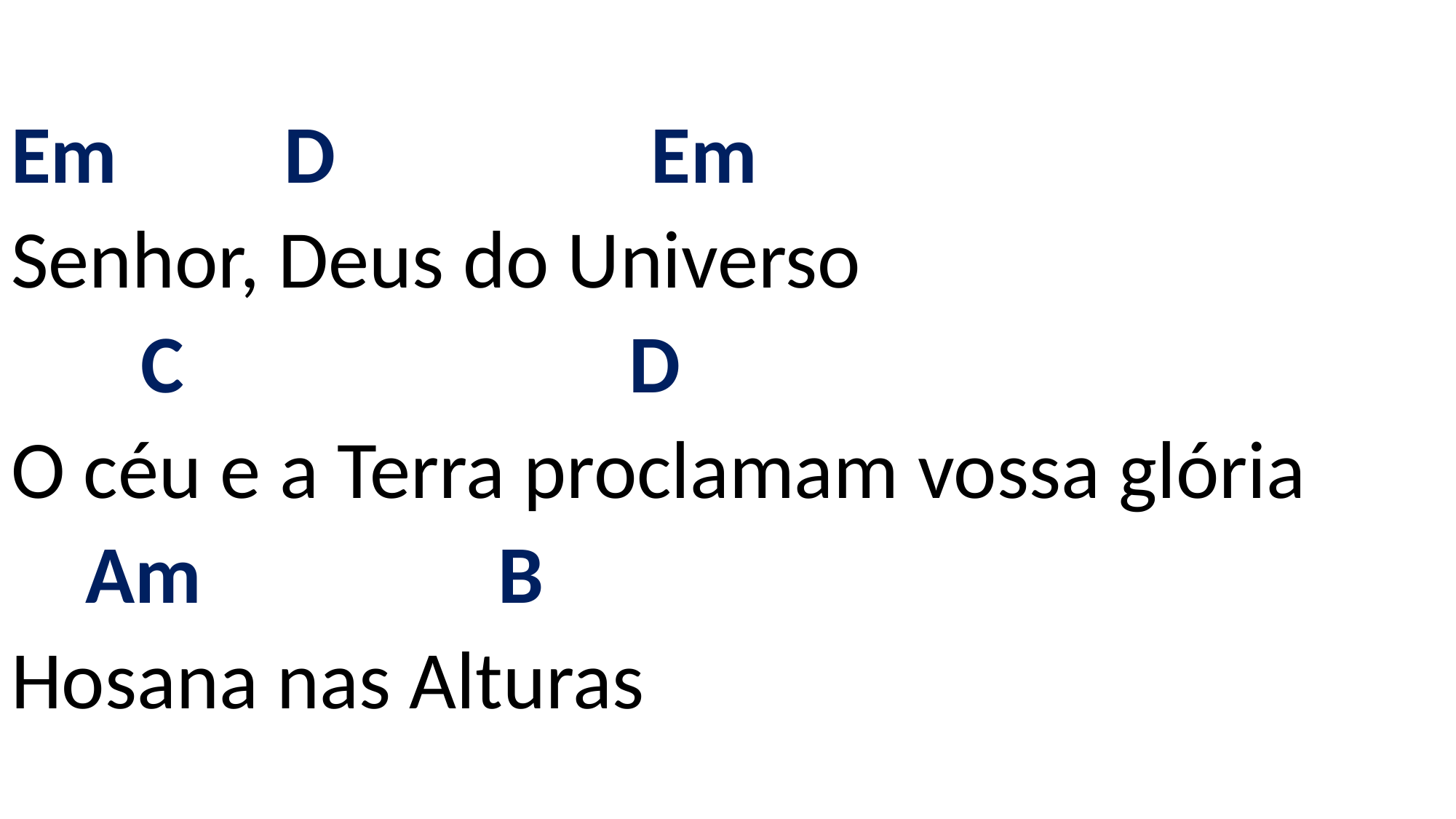

# Em         D                 Em Senhor, Deus do Universo C                        D O céu e a Terra proclamam vossa glória Am                B Hosana nas Alturas